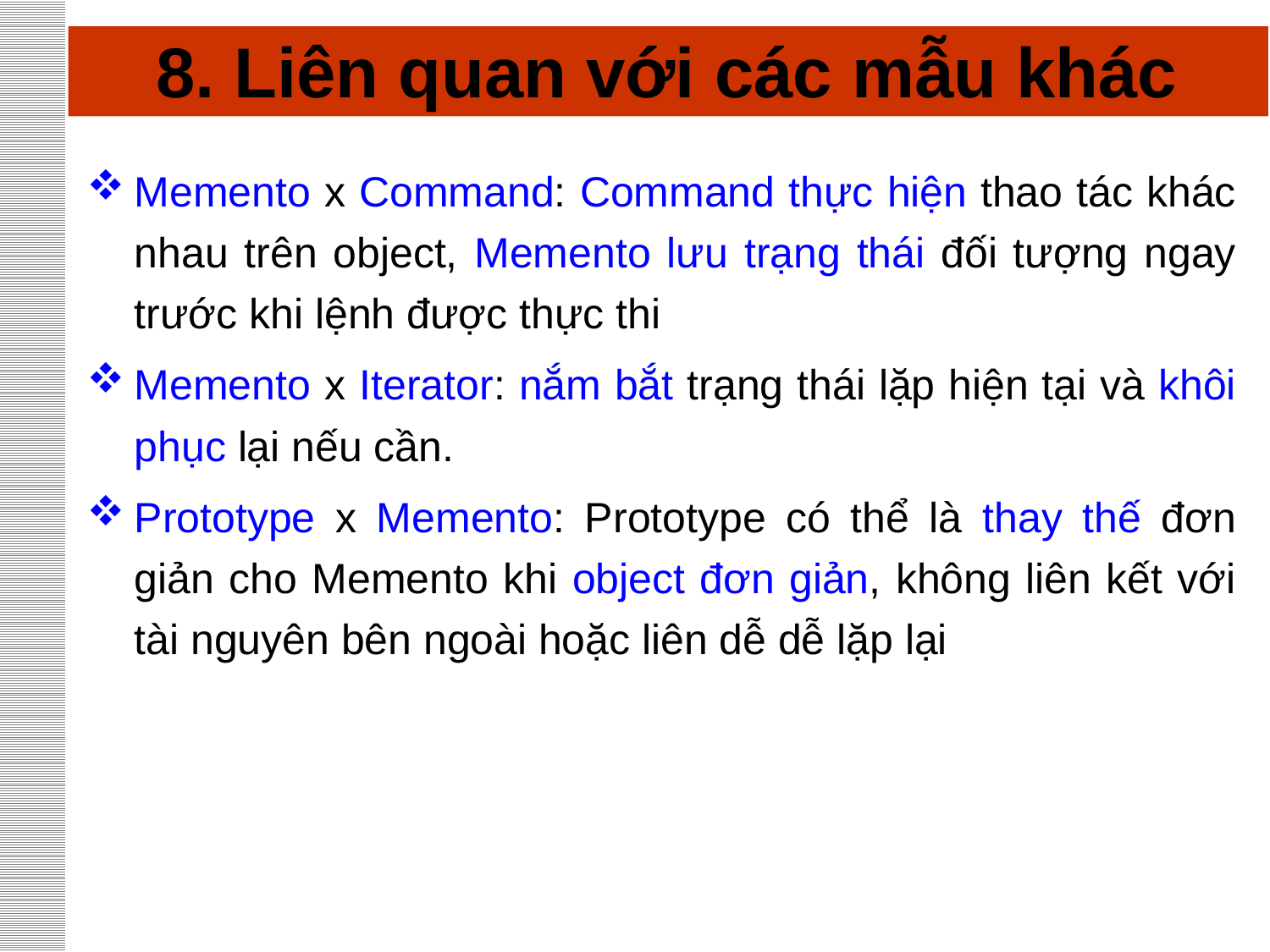

# 8. Liên quan với các mẫu khác
Memento x Command: Command thực hiện thao tác khác nhau trên object, Memento lưu trạng thái đối tượng ngay trước khi lệnh được thực thi
Memento x Iterator: nắm bắt trạng thái lặp hiện tại và khôi phục lại nếu cần.
Prototype x Memento: Prototype có thể là thay thế đơn giản cho Memento khi object đơn giản, không liên kết với tài nguyên bên ngoài hoặc liên dễ dễ lặp lại